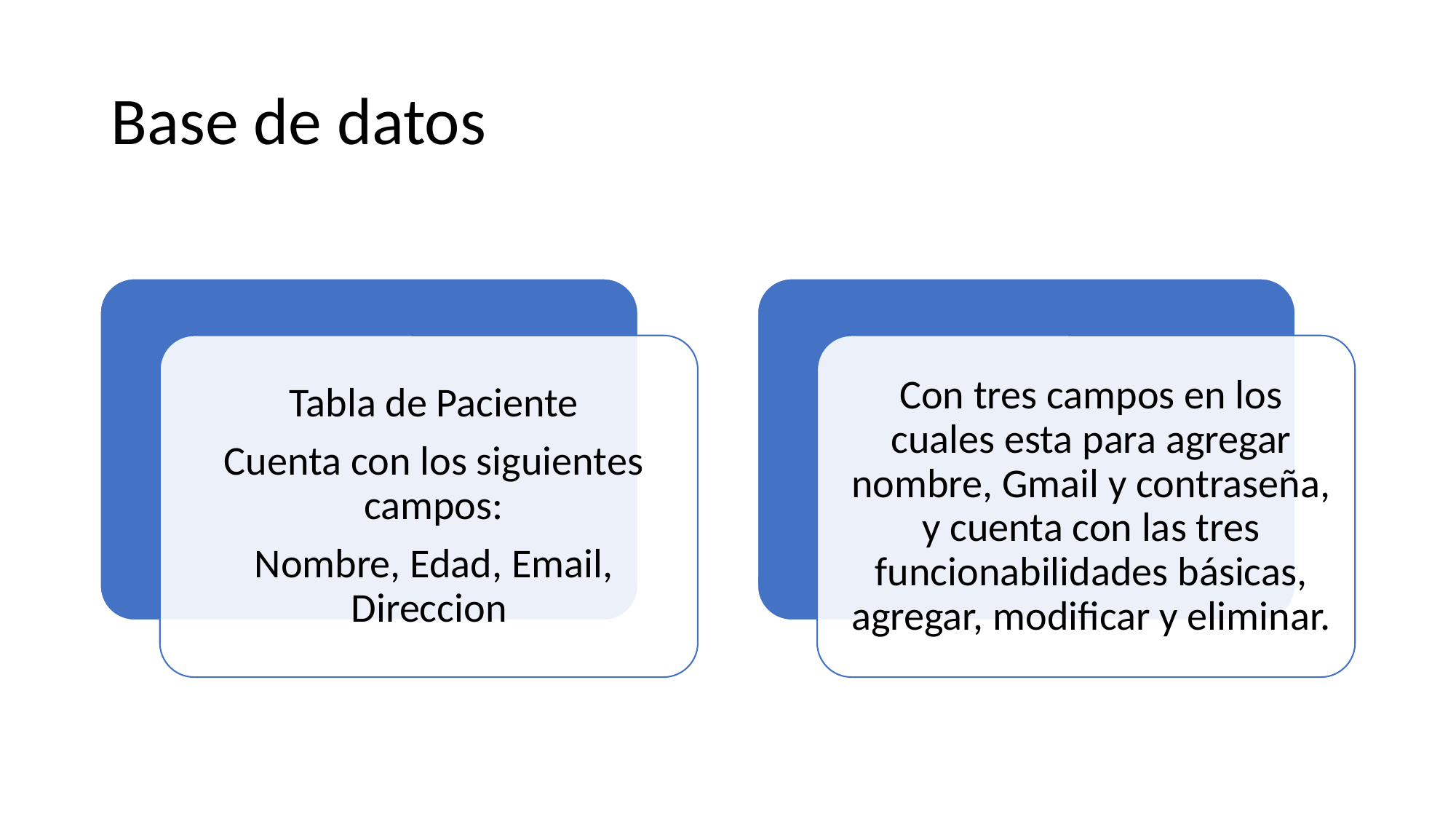

# Base de datos
Tabla de Paciente
Cuenta con los siguientes campos:
Nombre, Edad, Email, Direccion
Con tres campos en los cuales esta para agregar nombre, Gmail y contraseña, y cuenta con las tres funcionabilidades básicas, agregar, modificar y eliminar.